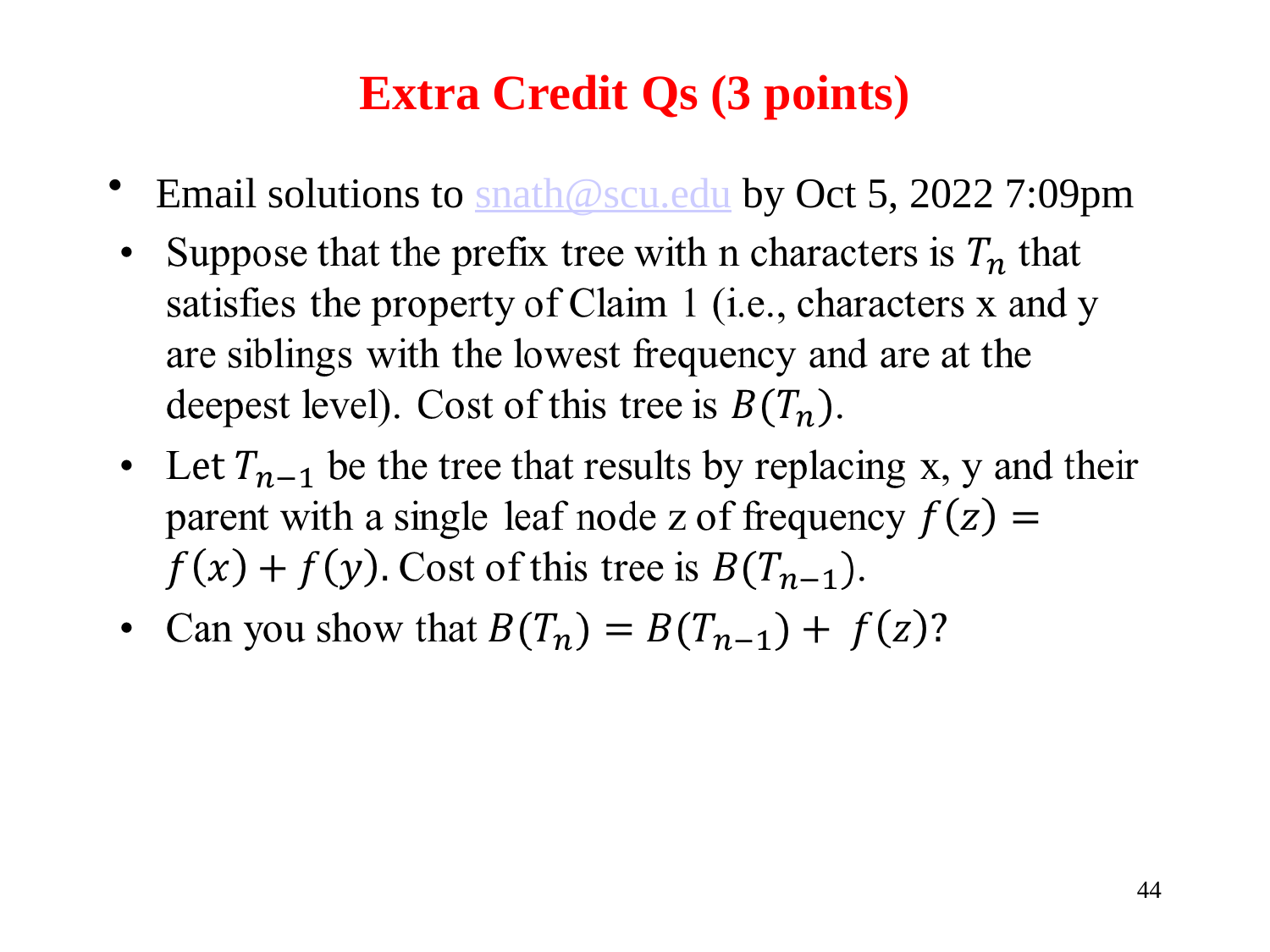

# Extra Credit Qs (3 points)
Email solutions to snath@scu.edu by Oct 5, 2022 7:09pm

44